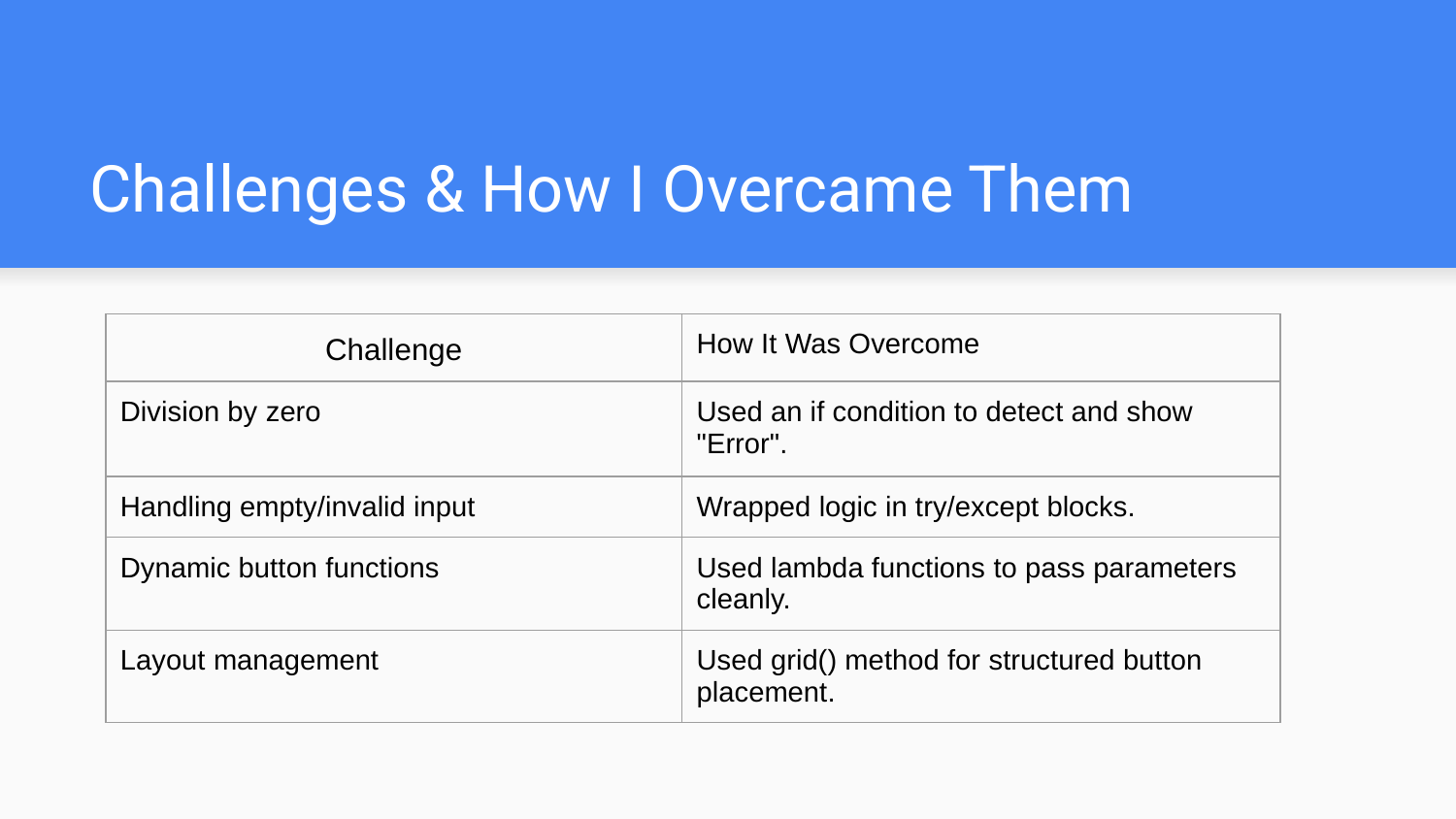

# Challenges & How I Overcame Them
| Challenge | How It Was Overcome |
| --- | --- |
| Division by zero | Used an if condition to detect and show "Error". |
| Handling empty/invalid input | Wrapped logic in try/except blocks. |
| Dynamic button functions | Used lambda functions to pass parameters cleanly. |
| Layout management | Used grid() method for structured button placement. |